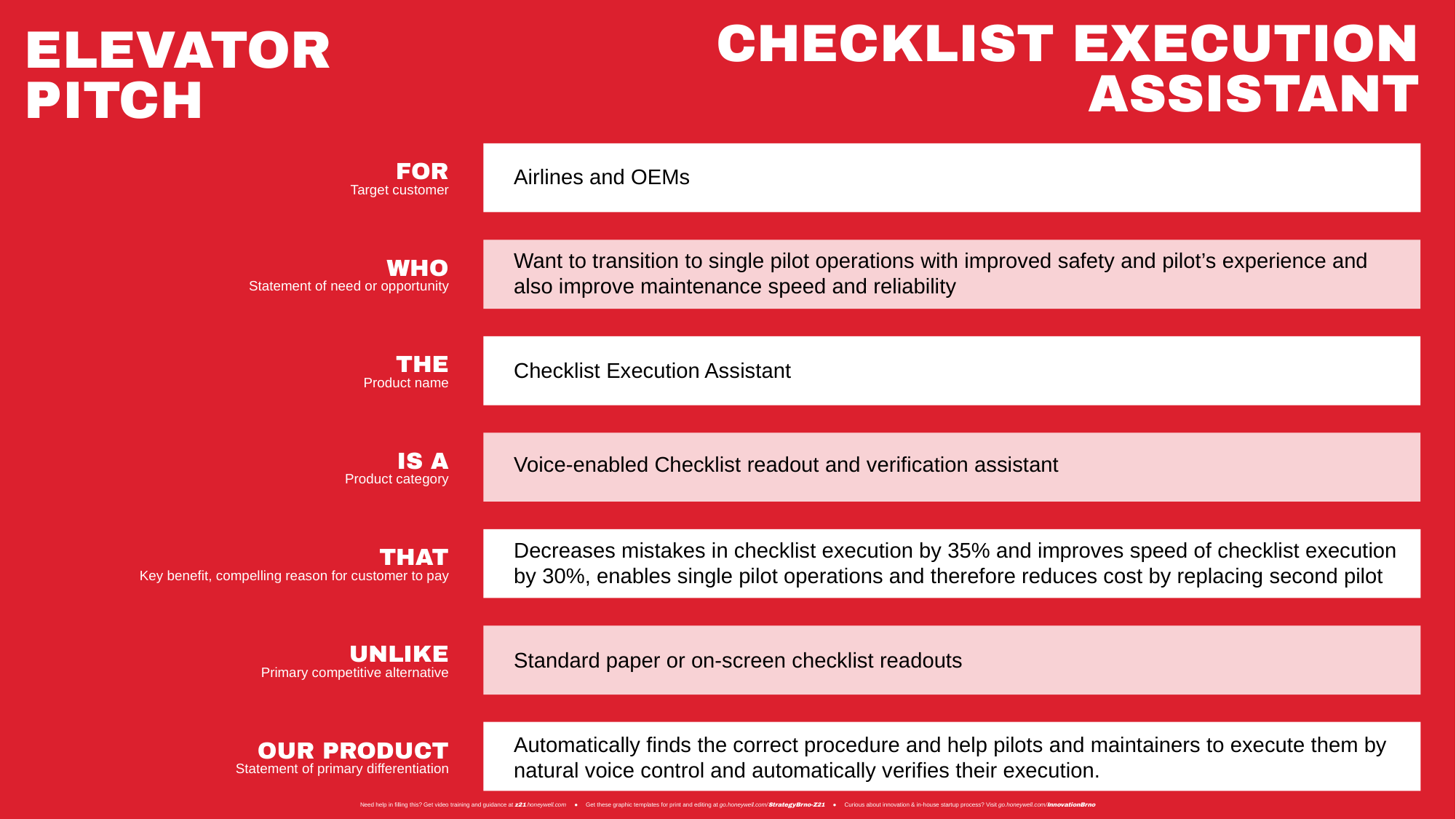

# Elevator pitch
Checklist execution Assistant

Need help in filling this? Get video training and guidance at z21.honeywell.com     ●     Get these graphic templates for print and editing at go.honeywell.com/StrategyBrno-Z21     ●     Curious about innovation & in-house startup process? Visit go.honeywell.com/InnovationBrno
For
Target customer
WHO
Statement of need or opportunity
THE
Product name
IS A
Product category
THAT
Key benefit, compelling reason for customer to pay
UNLIKE
Primary competitive alternative
OUR PRODUCT
Statement of primary differentiation
Airlines and OEMs
Want to transition to single pilot operations with improved safety and pilot’s experience and also improve maintenance speed and reliability

Checklist Execution Assistant
Voice-enabled Checklist readout and verification assistant
Decreases mistakes in checklist execution by 35% and improves speed of checklist execution by 30%, enables single pilot operations and therefore reduces cost by replacing second pilot
Standard paper or on-screen checklist readouts
Automatically finds the correct procedure and help pilots and maintainers to execute them by natural voice control and automatically verifies their execution.